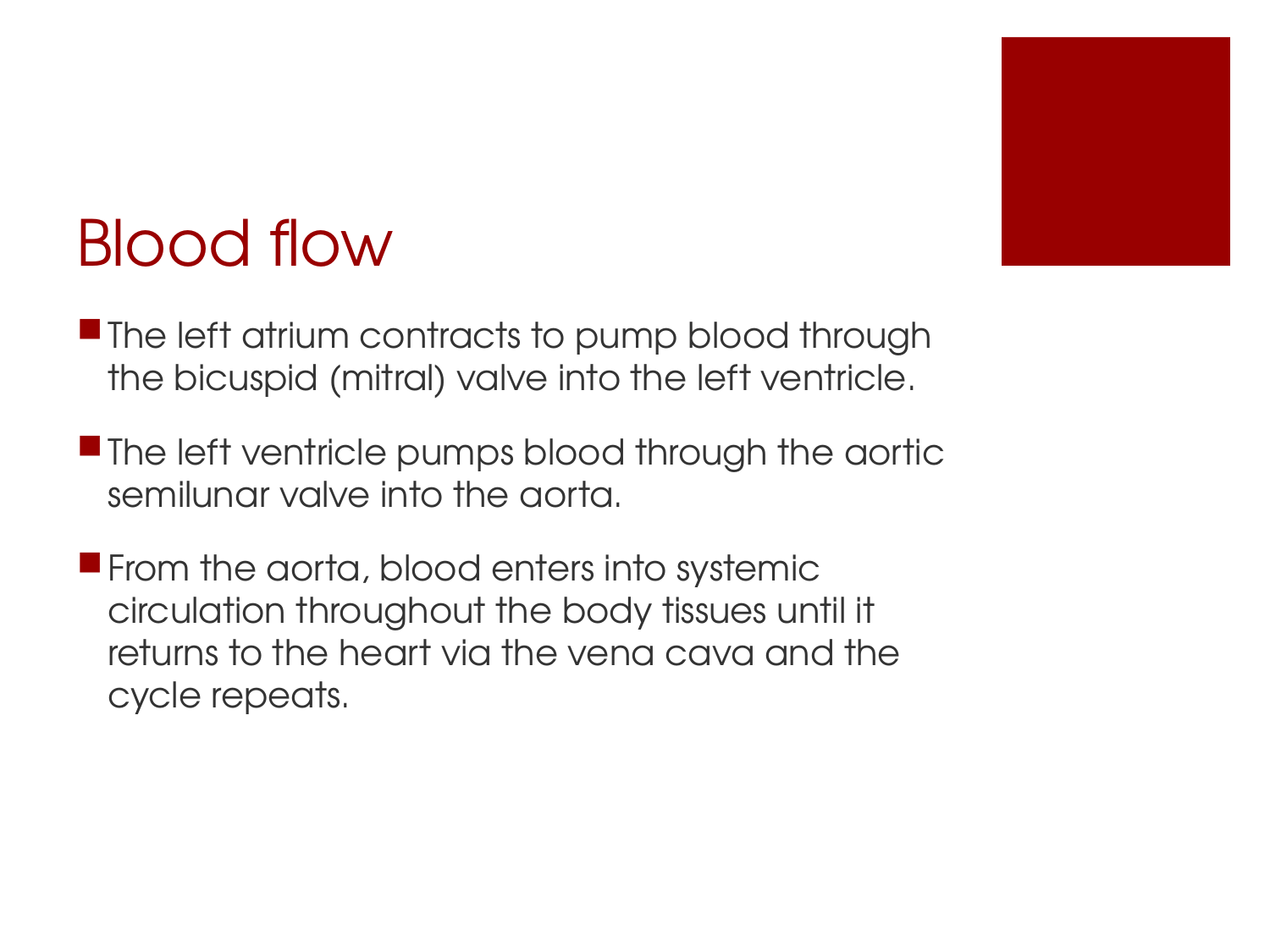

# Blood flow
The left atrium contracts to pump blood through the bicuspid (mitral) valve into the left ventricle.
The left ventricle pumps blood through the aortic semilunar valve into the aorta.
From the aorta, blood enters into systemic circulation throughout the body tissues until it returns to the heart via the vena cava and the cycle repeats.